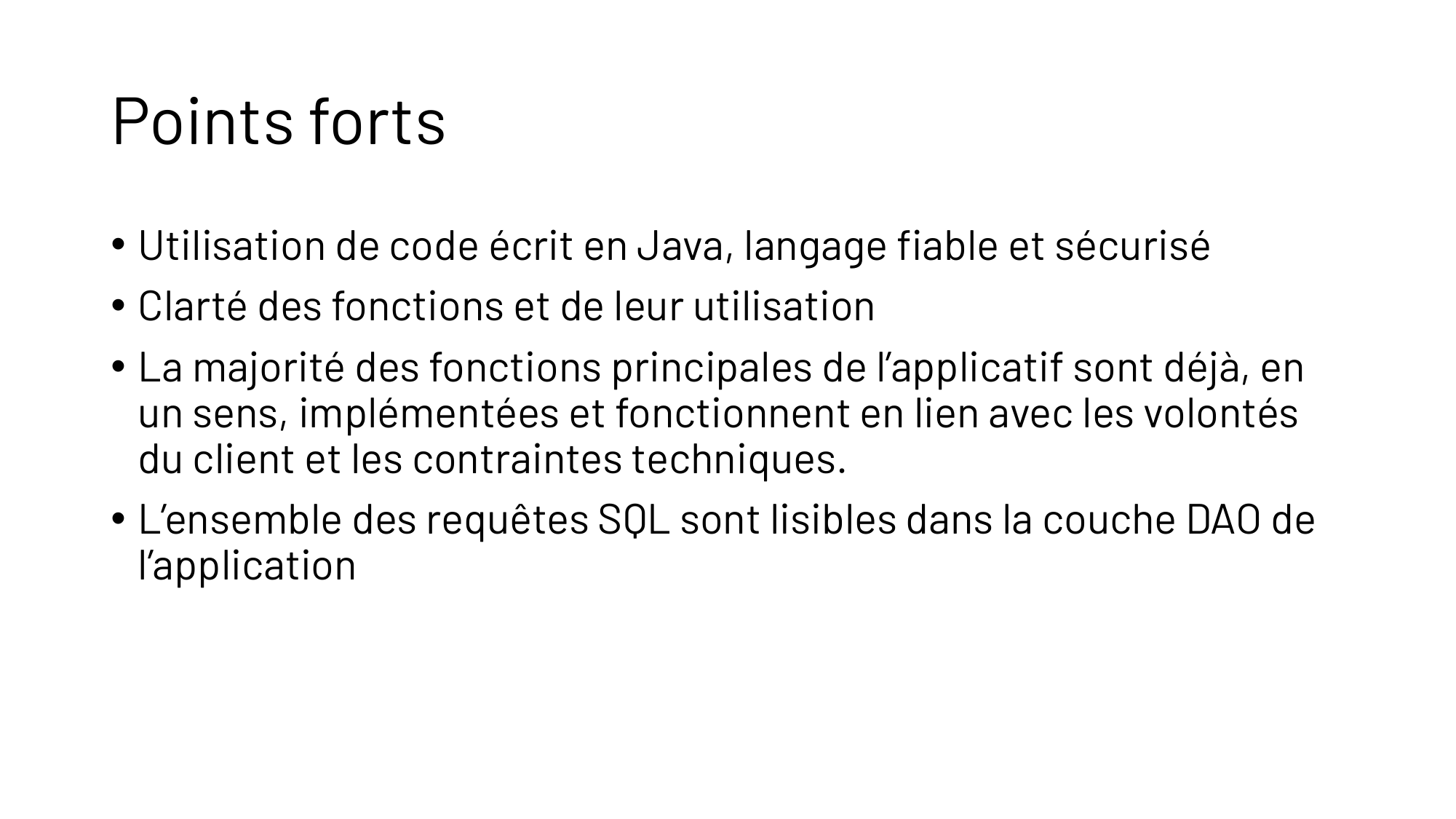

# Points forts
Utilisation de code écrit en Java, langage fiable et sécurisé
Clarté des fonctions et de leur utilisation
La majorité des fonctions principales de l’applicatif sont déjà, en un sens, implémentées et fonctionnent en lien avec les volontés  du client et les contraintes techniques.
L’ensemble des requêtes SQL sont lisibles dans la couche DAO de l’application